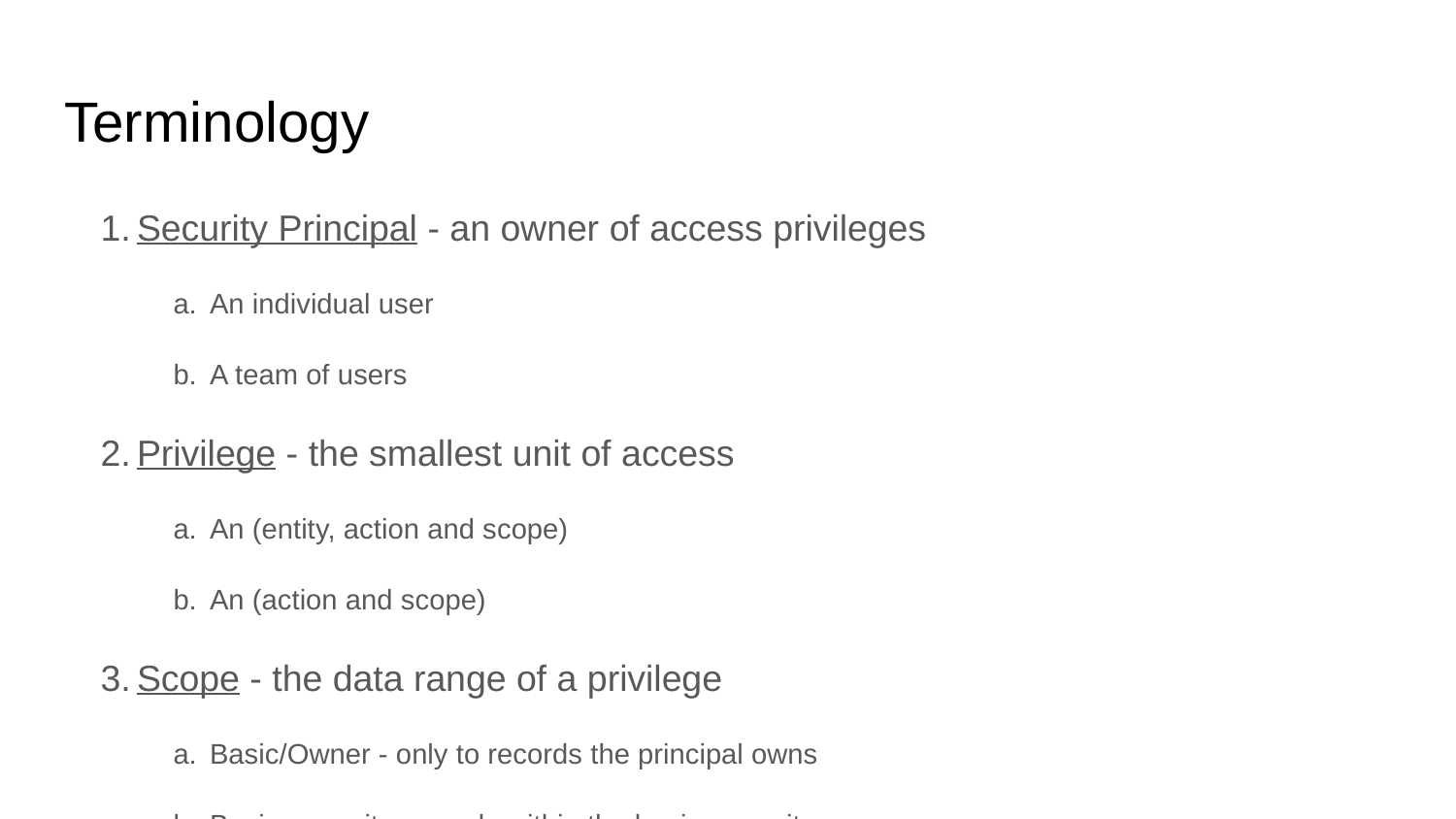

# Terminology
Security Principal - an owner of access privileges
An individual user
A team of users
Privilege - the smallest unit of access
An (entity, action and scope)
An (action and scope)
Scope - the data range of a privilege
Basic/Owner - only to records the principal owns
Business unit - records within the business unit
Business unit and children - records within the business unit and its children
Organization - across the entire CRM